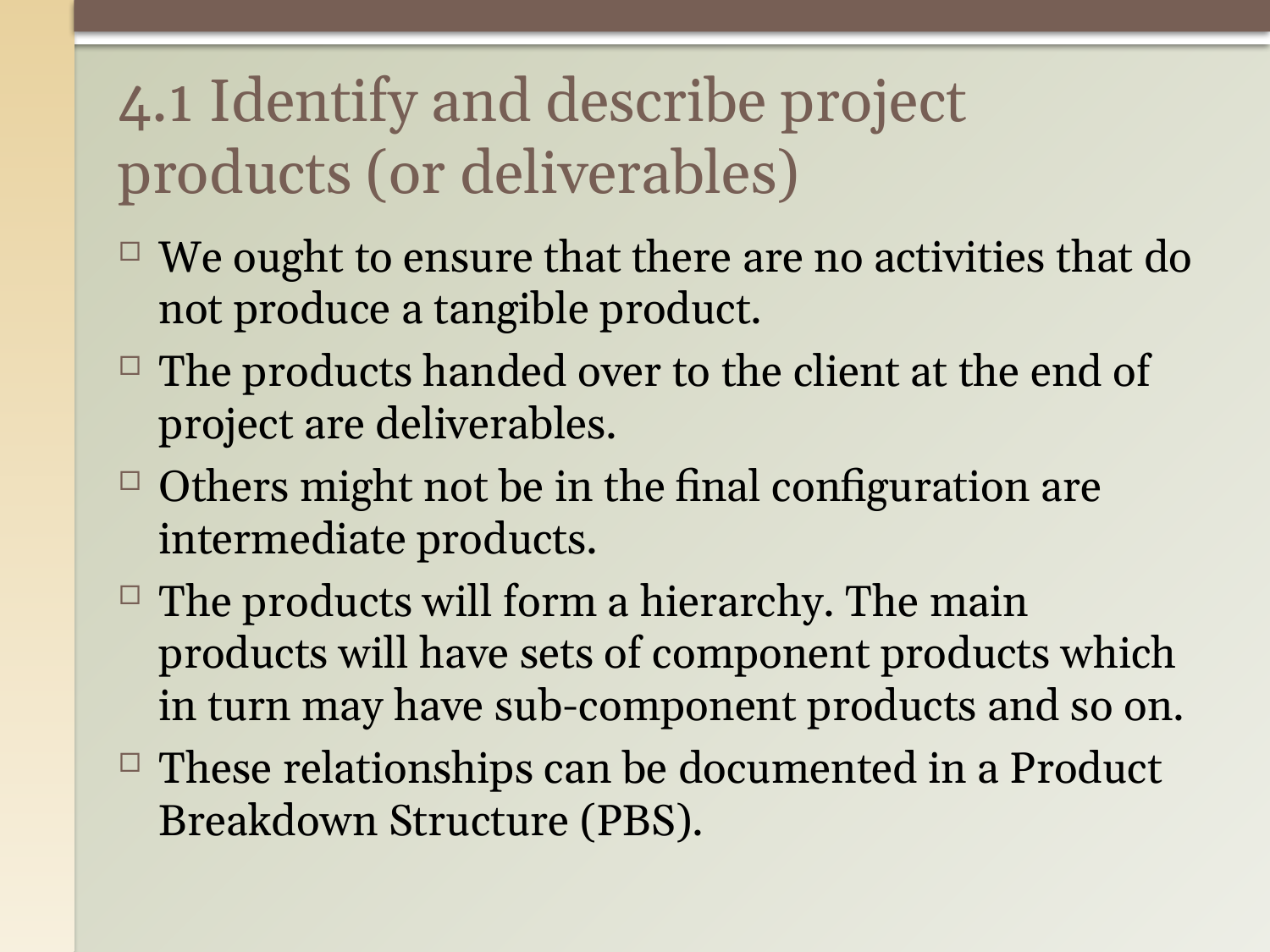

# 4.1 Identify and describe project products (or deliverables)
We ought to ensure that there are no activities that do not produce a tangible product.
The products handed over to the client at the end of project are deliverables.
Others might not be in the final configuration are intermediate products.
The products will form a hierarchy. The main products will have sets of component products which in turn may have sub-component products and so on.
These relationships can be documented in a Product Breakdown Structure (PBS).